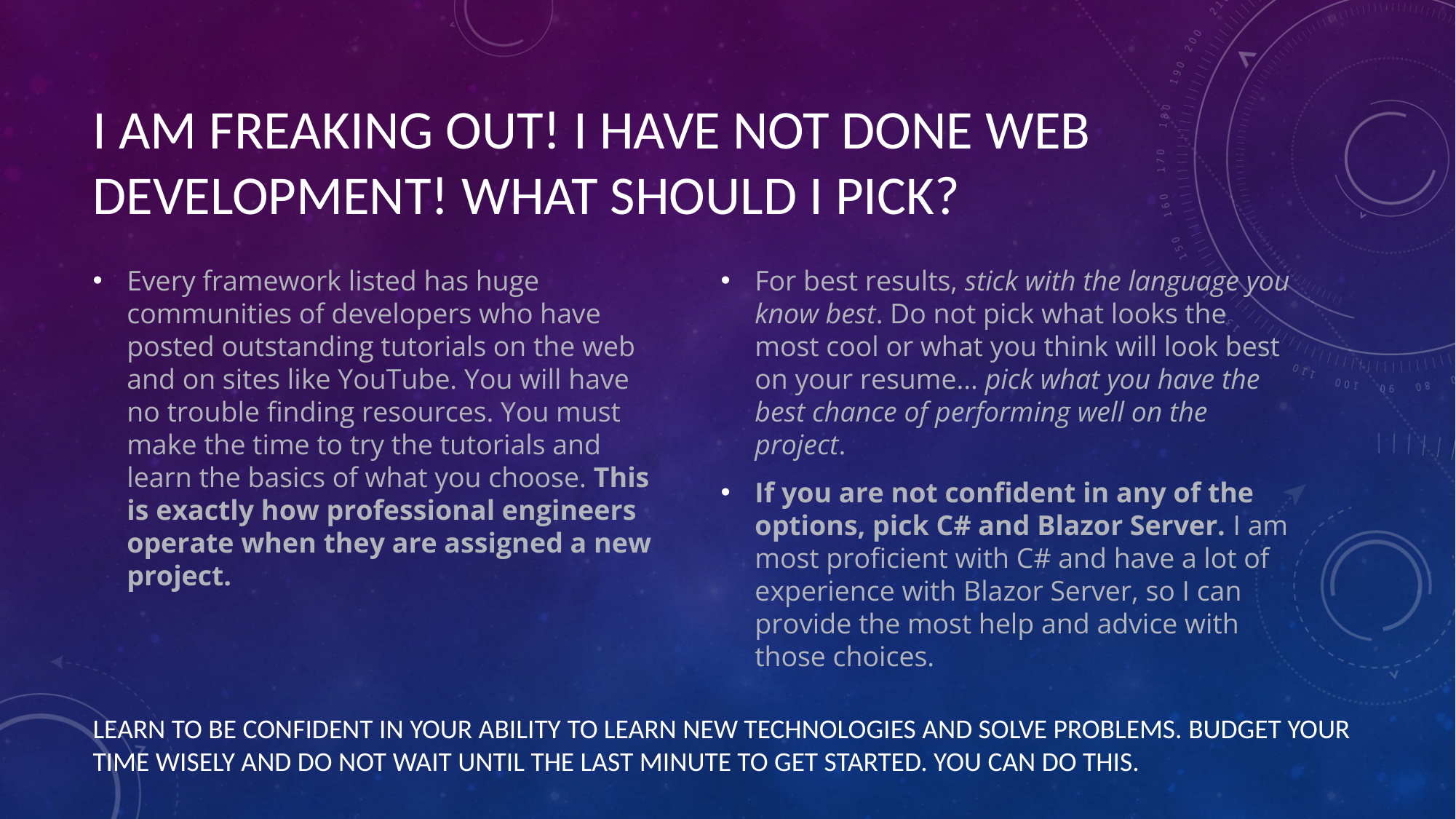

# I Am Freaking Out! I Have Not Done Web Development! What Should I Pick?
Every framework listed has huge communities of developers who have posted outstanding tutorials on the web and on sites like YouTube. You will have no trouble finding resources. You must make the time to try the tutorials and learn the basics of what you choose. This is exactly how professional engineers operate when they are assigned a new project.
For best results, stick with the language you know best. Do not pick what looks the most cool or what you think will look best on your resume... pick what you have the best chance of performing well on the project.
If you are not confident in any of the options, pick C# and Blazor Server. I am most proficient with C# and have a lot of experience with Blazor Server, so I can provide the most help and advice with those choices.
Learn to Be confident in your ability to learn new technologies and solve problems. budget your time wisely and do not wait until the last minute to get started. You can do this.